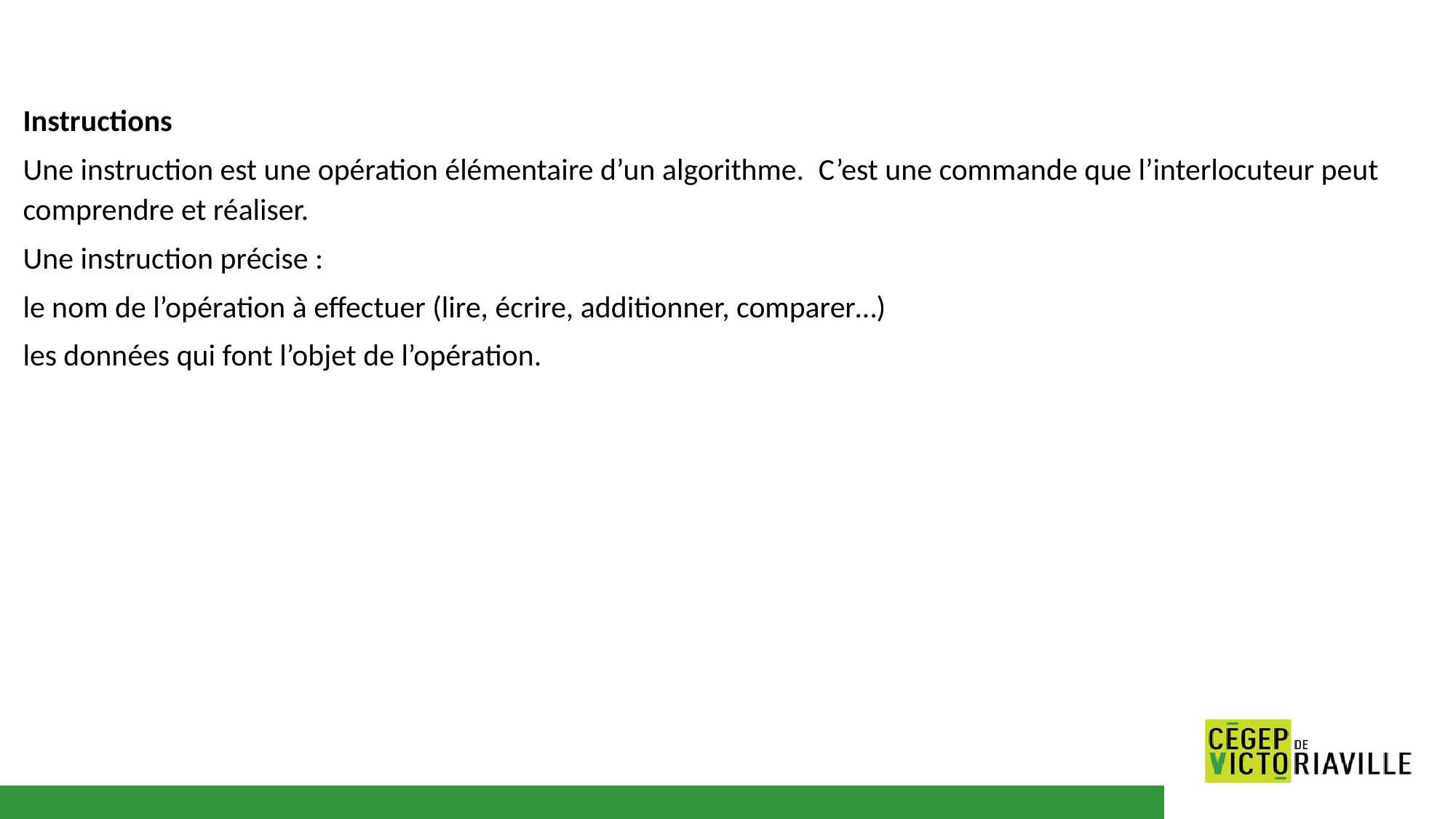

Instructions
Une instruction est une opération élémentaire d’un algorithme. ​ C’est une commande que l’interlocuteur peut comprendre et réaliser.​
Une instruction précise : ​
le nom de l’opération à effectuer (lire, écrire, additionner, comparer…)​
les données qui font l’objet de l’opération.